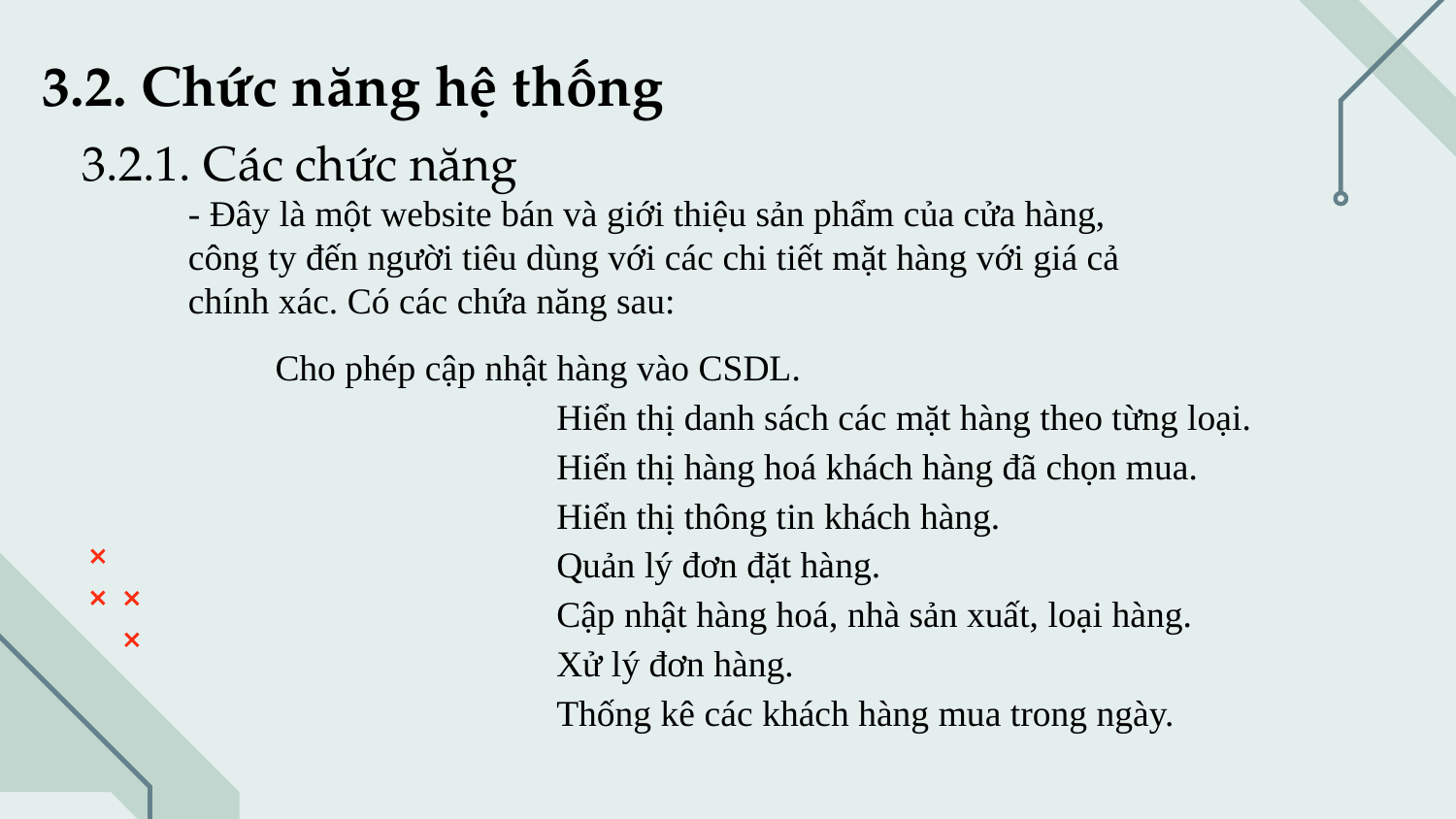

3.2. Chức năng hệ thống
3.2.1. Các chức năng
- Đây là một website bán và giới thiệu sản phẩm của cửa hàng, công ty đến người tiêu dùng với các chi tiết mặt hàng với giá cả chính xác. Có các chứa năng sau:
Cho phép cập nhật hàng vào CSDL.
	Hiển thị danh sách các mặt hàng theo từng loại.
	Hiển thị hàng hoá khách hàng đã chọn mua.
	Hiển thị thông tin khách hàng.
	Quản lý đơn đặt hàng.
	Cập nhật hàng hoá, nhà sản xuất, loại hàng.
	Xử lý đơn hàng.
	Thống kê các khách hàng mua trong ngày.